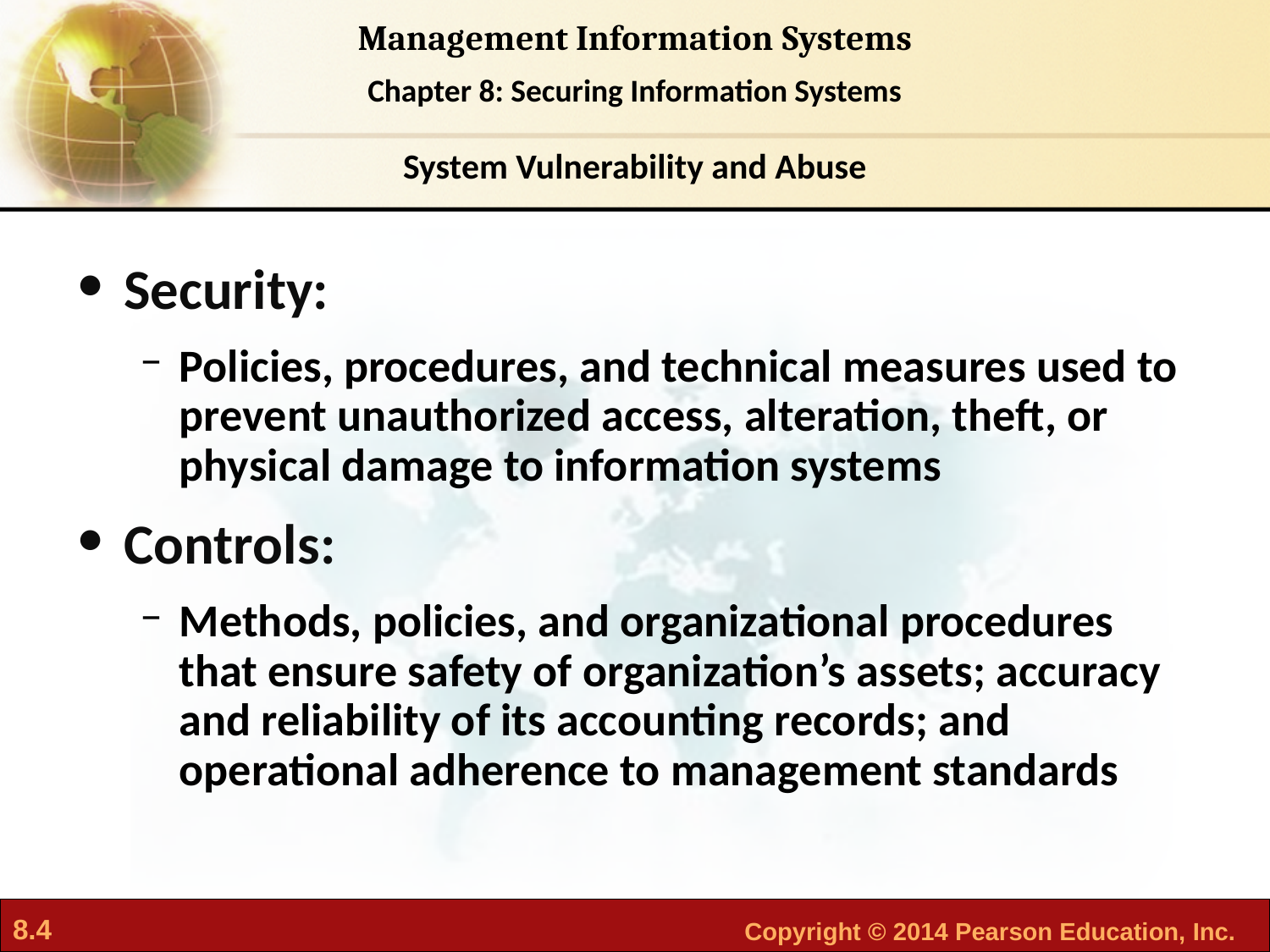

System Vulnerability and Abuse
Security:
Policies, procedures, and technical measures used to prevent unauthorized access, alteration, theft, or physical damage to information systems
Controls:
Methods, policies, and organizational procedures that ensure safety of organization’s assets; accuracy and reliability of its accounting records; and operational adherence to management standards